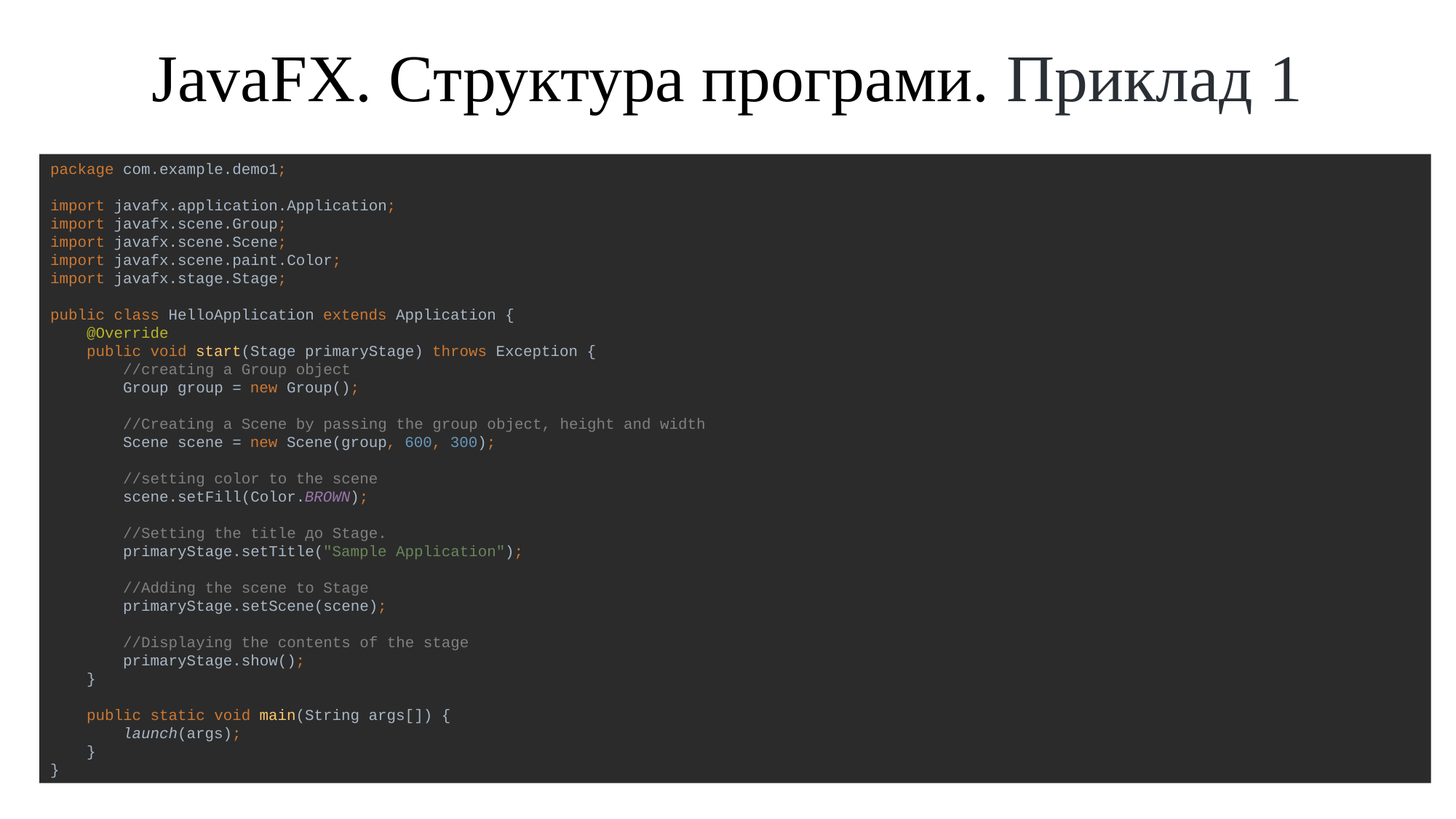

JavaFX. Структура програми. Приклад 1
package com.example.demo1;
import javafx.application.Application;
import javafx.scene.Group;
import javafx.scene.Scene;
import javafx.scene.paint.Color;
import javafx.stage.Stage;
public class HelloApplication extends Application {
    @Override
    public void start(Stage primaryStage) throws Exception {
        //creating a Group object
        Group group = new Group();
        //Creating a Scene by passing the group object, height and width
        Scene scene = new Scene(group, 600, 300);
        //setting color to the scene
        scene.setFill(Color.BROWN);
        //Setting the title до Stage.
        primaryStage.setTitle("Sample Application");
        //Adding the scene to Stage
        primaryStage.setScene(scene);
        //Displaying the contents of the stage
        primaryStage.show();
    }
    public static void main(String args[]) {
        launch(args);
    }
}